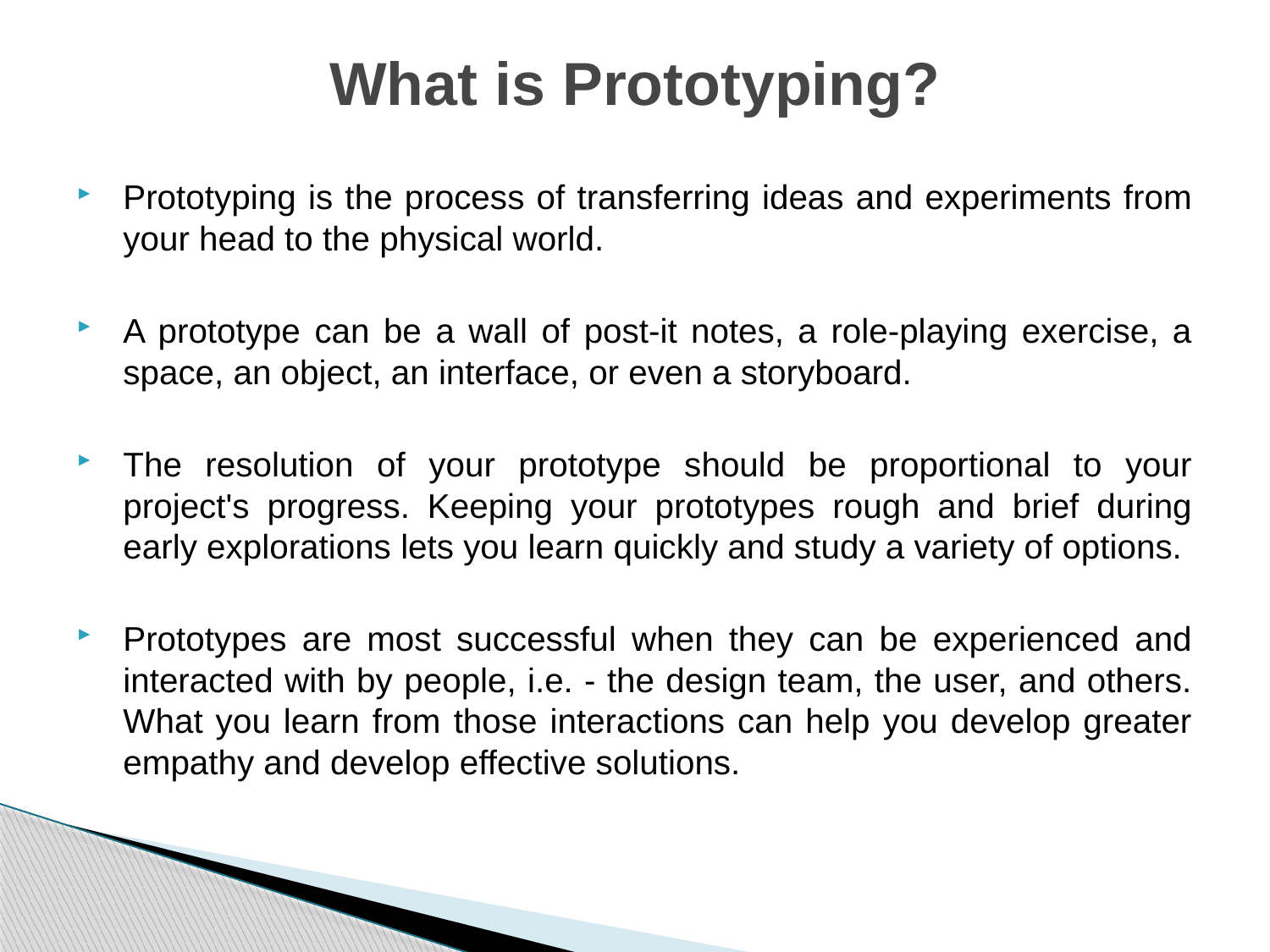

# What is Prototyping?
Prototyping is the process of transferring ideas and experiments from your head to the physical world.

A prototype can be a wall of post-it notes, a role-playing exercise, a space, an object, an interface, or even a storyboard.

The resolution of your prototype should be proportional to your project's progress. Keeping your prototypes rough and brief during early explorations lets you learn quickly and study a variety of options.

Prototypes are most successful when they can be experienced and interacted with by people, i.e. - the design team, the user, and others. What you learn from those interactions can help you develop greater empathy and develop effective solutions.